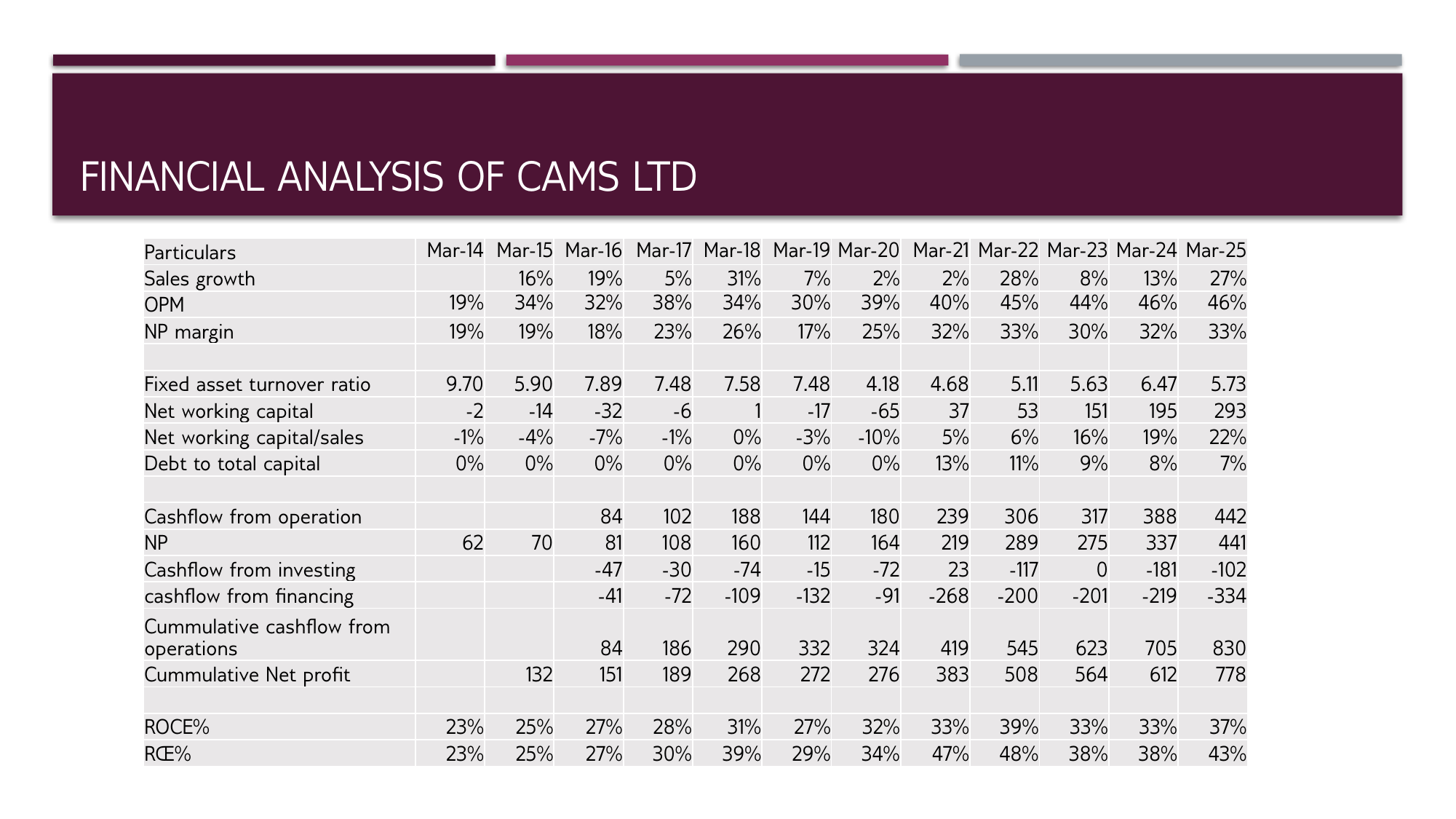

# Financial analysis of cams ltd
| Particulars | Mar-14 | Mar-15 | Mar-16 | Mar-17 | Mar-18 | Mar-19 | Mar-20 | Mar-21 | Mar-22 | Mar-23 | Mar-24 | Mar-25 |
| --- | --- | --- | --- | --- | --- | --- | --- | --- | --- | --- | --- | --- |
| Sales growth |  | 16% | 19% | 5% | 31% | 7% | 2% | 2% | 28% | 8% | 13% | 27% |
| OPM | 19% | 34% | 32% | 38% | 34% | 30% | 39% | 40% | 45% | 44% | 46% | 46% |
| NP margin | 19% | 19% | 18% | 23% | 26% | 17% | 25% | 32% | 33% | 30% | 32% | 33% |
|  |  |  |  |  |  |  |  |  |  |  |  |  |
| Fixed asset turnover ratio | 9.70 | 5.90 | 7.89 | 7.48 | 7.58 | 7.48 | 4.18 | 4.68 | 5.11 | 5.63 | 6.47 | 5.73 |
| Net working capital | -2 | -14 | -32 | -6 | 1 | -17 | -65 | 37 | 53 | 151 | 195 | 293 |
| Net working capital/sales | -1% | -4% | -7% | -1% | 0% | -3% | -10% | 5% | 6% | 16% | 19% | 22% |
| Debt to total capital | 0% | 0% | 0% | 0% | 0% | 0% | 0% | 13% | 11% | 9% | 8% | 7% |
|  |  |  |  |  |  |  |  |  |  |  |  |  |
| Cashflow from operation |  |  | 84 | 102 | 188 | 144 | 180 | 239 | 306 | 317 | 388 | 442 |
| NP | 62 | 70 | 81 | 108 | 160 | 112 | 164 | 219 | 289 | 275 | 337 | 441 |
| Cashflow from investing |  |  | -47 | -30 | -74 | -15 | -72 | 23 | -117 | 0 | -181 | -102 |
| cashflow from financing |  |  | -41 | -72 | -109 | -132 | -91 | -268 | -200 | -201 | -219 | -334 |
| Cummulative cashflow from operations |  |  | 84 | 186 | 290 | 332 | 324 | 419 | 545 | 623 | 705 | 830 |
| Cummulative Net profit |  | 132 | 151 | 189 | 268 | 272 | 276 | 383 | 508 | 564 | 612 | 778 |
|  |  |  |  |  |  |  |  |  |  |  |  |  |
| ROCE% | 23% | 25% | 27% | 28% | 31% | 27% | 32% | 33% | 39% | 33% | 33% | 37% |
| ROE% | 23% | 25% | 27% | 30% | 39% | 29% | 34% | 47% | 48% | 38% | 38% | 43% |